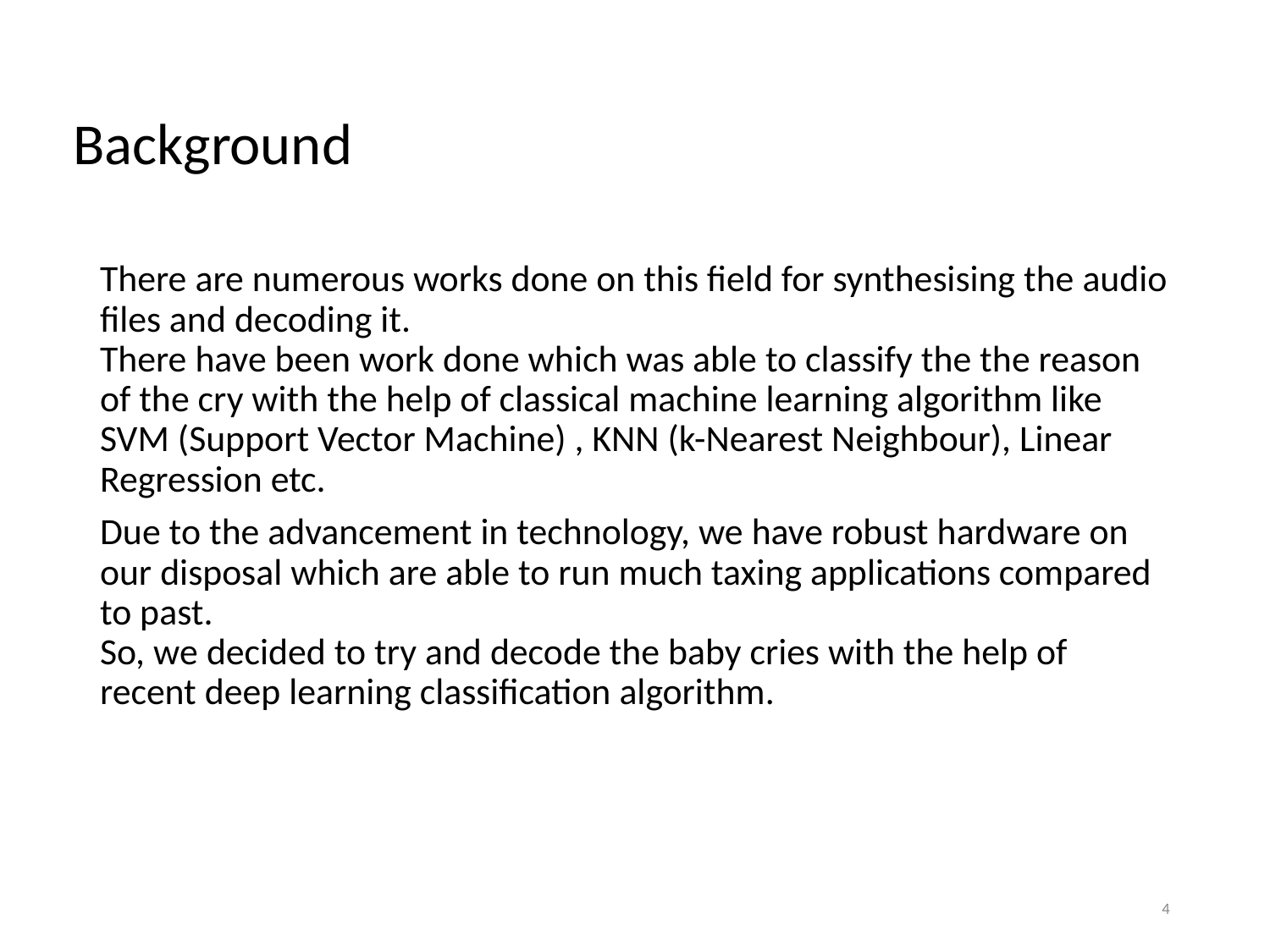

# Background
There are numerous works done on this field for synthesising the audio files and decoding it.
There have been work done which was able to classify the the reason of the cry with the help of classical machine learning algorithm like SVM (Support Vector Machine) , KNN (k-Nearest Neighbour), Linear Regression etc.
Due to the advancement in technology, we have robust hardware on our disposal which are able to run much taxing applications compared to past.
So, we decided to try and decode the baby cries with the help of recent deep learning classification algorithm.
4